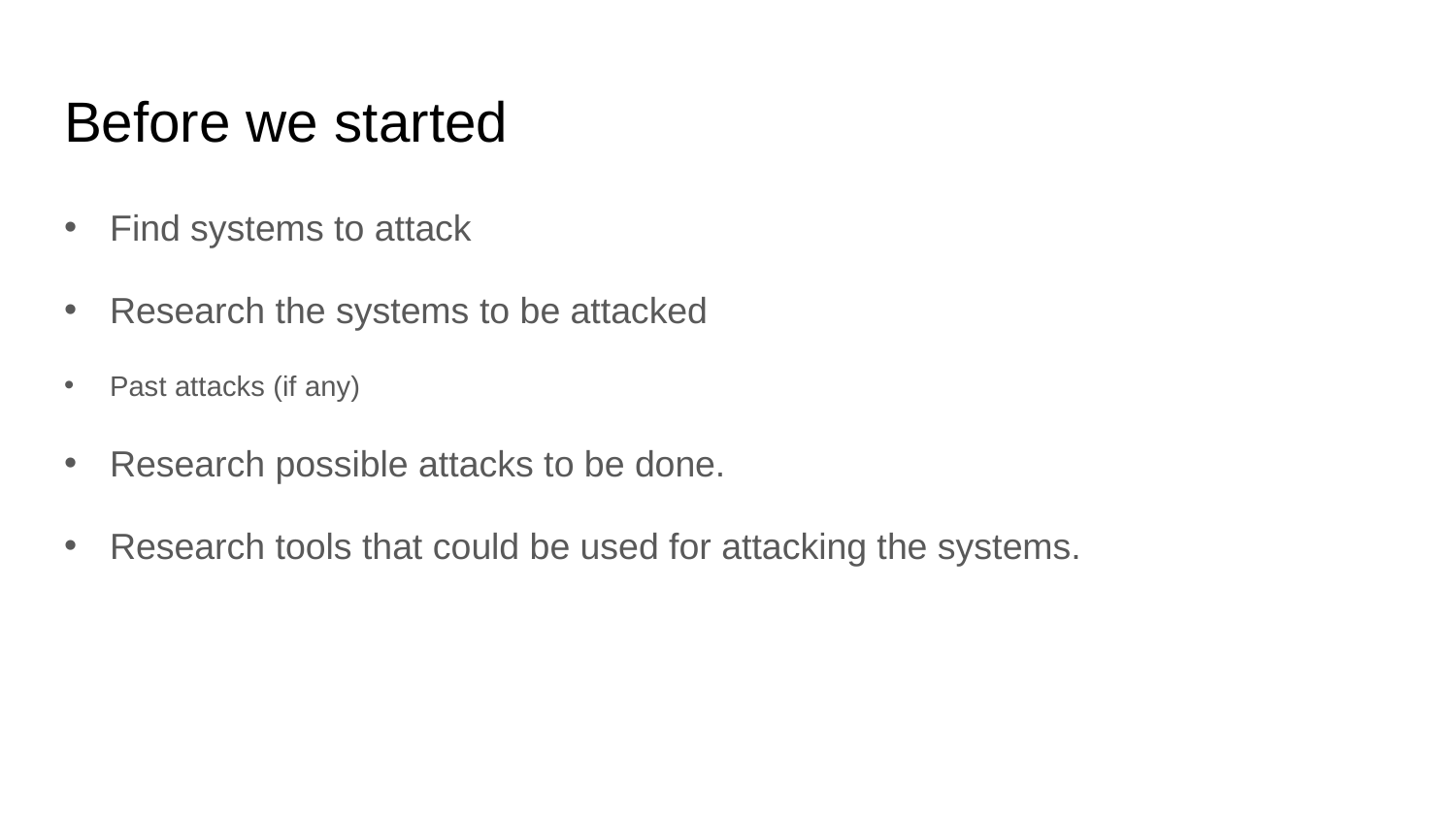

# Before we started
Find systems to attack
Research the systems to be attacked
Past attacks (if any)
Research possible attacks to be done.
Research tools that could be used for attacking the systems.